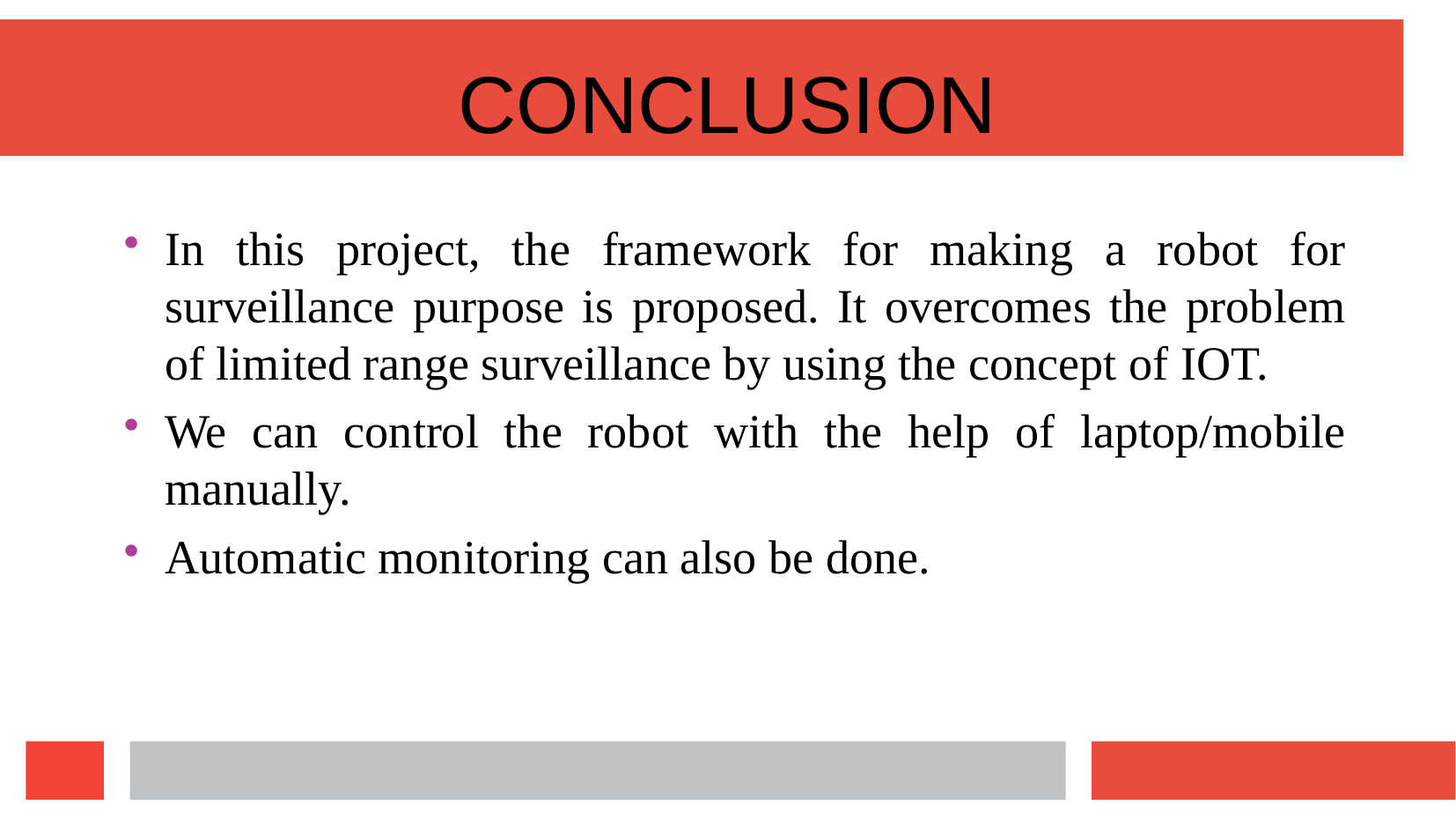

CONCLUSION

In this project, the framework for making a robot for surveillance purpose is proposed. It overcomes the problem of limited range surveillance by using the concept of IOT.
We can control the robot with the help of laptop/mobile manually.
Automatic monitoring can also be done.